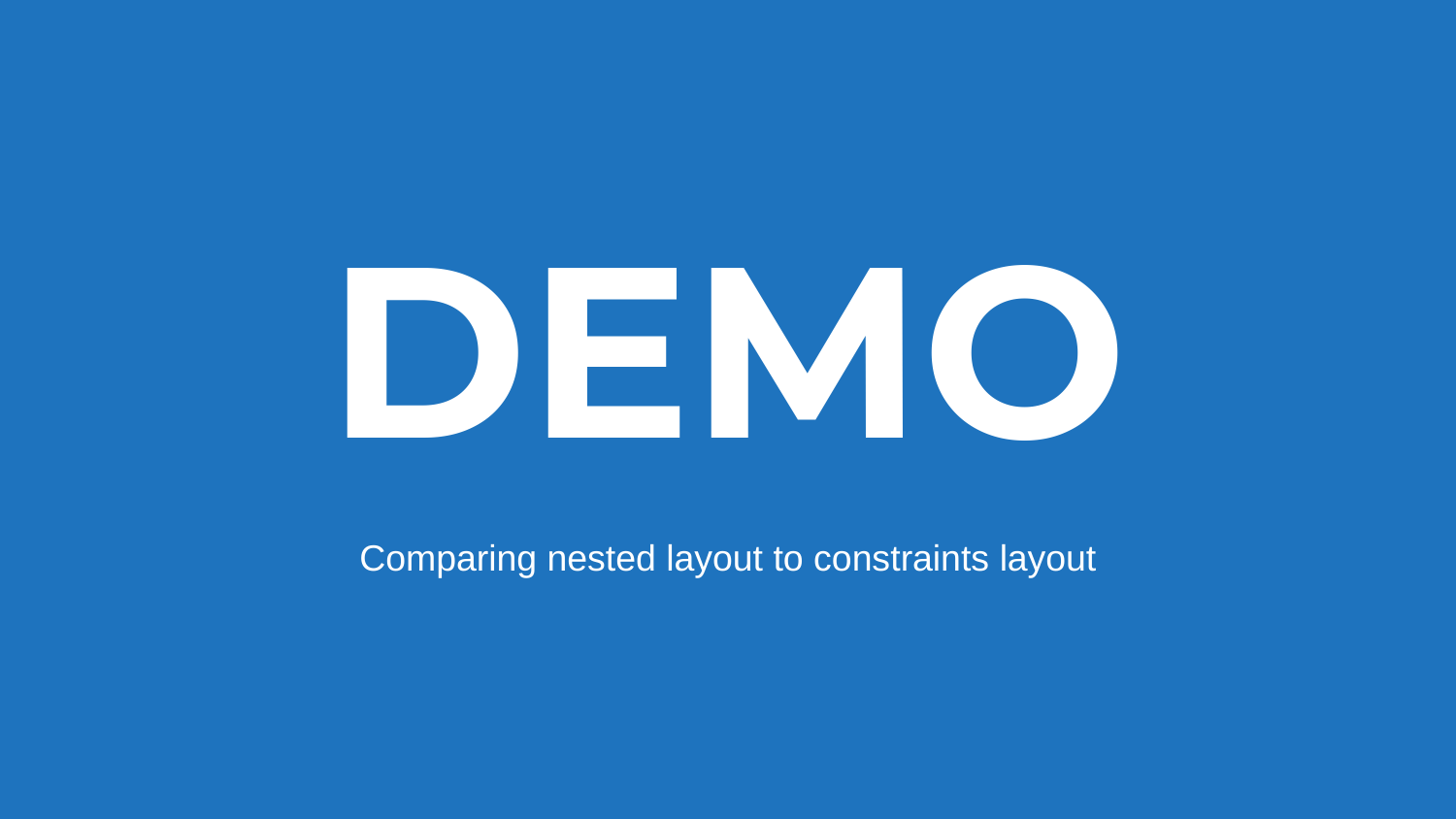

# DEMO
Comparing nested layout to constraints layout